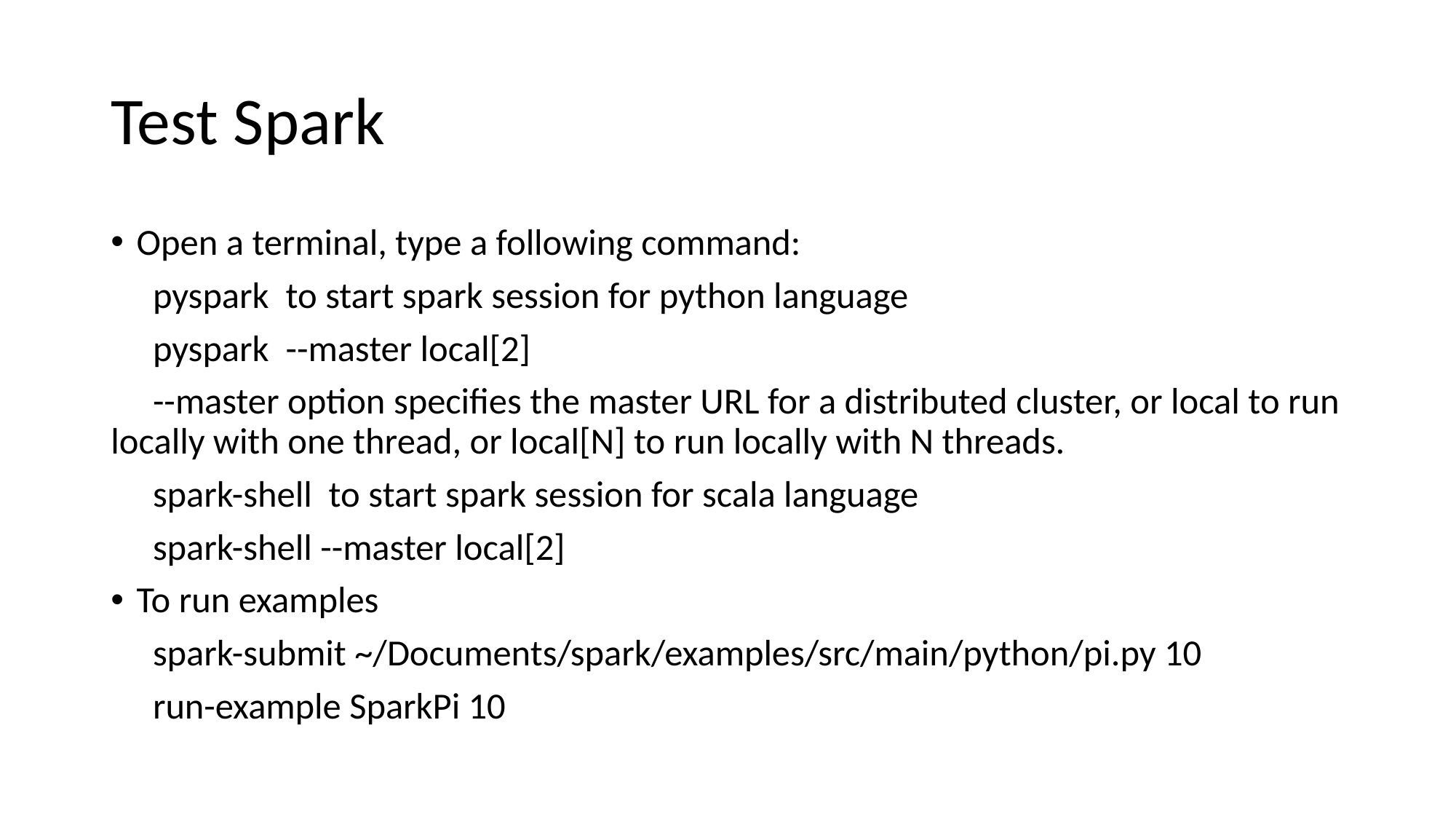

# Test Spark
Open a terminal, type a following command:
     pyspark  to start spark session for python language
     pyspark  --master local[2]
     --master option specifies the master URL for a distributed cluster, or local to run locally with one thread, or local[N] to run locally with N threads.
     spark-shell  to start spark session for scala language
     spark-shell --master local[2]
To run examples
     spark-submit ~/Documents/spark/examples/src/main/python/pi.py 10
     run-example SparkPi 10